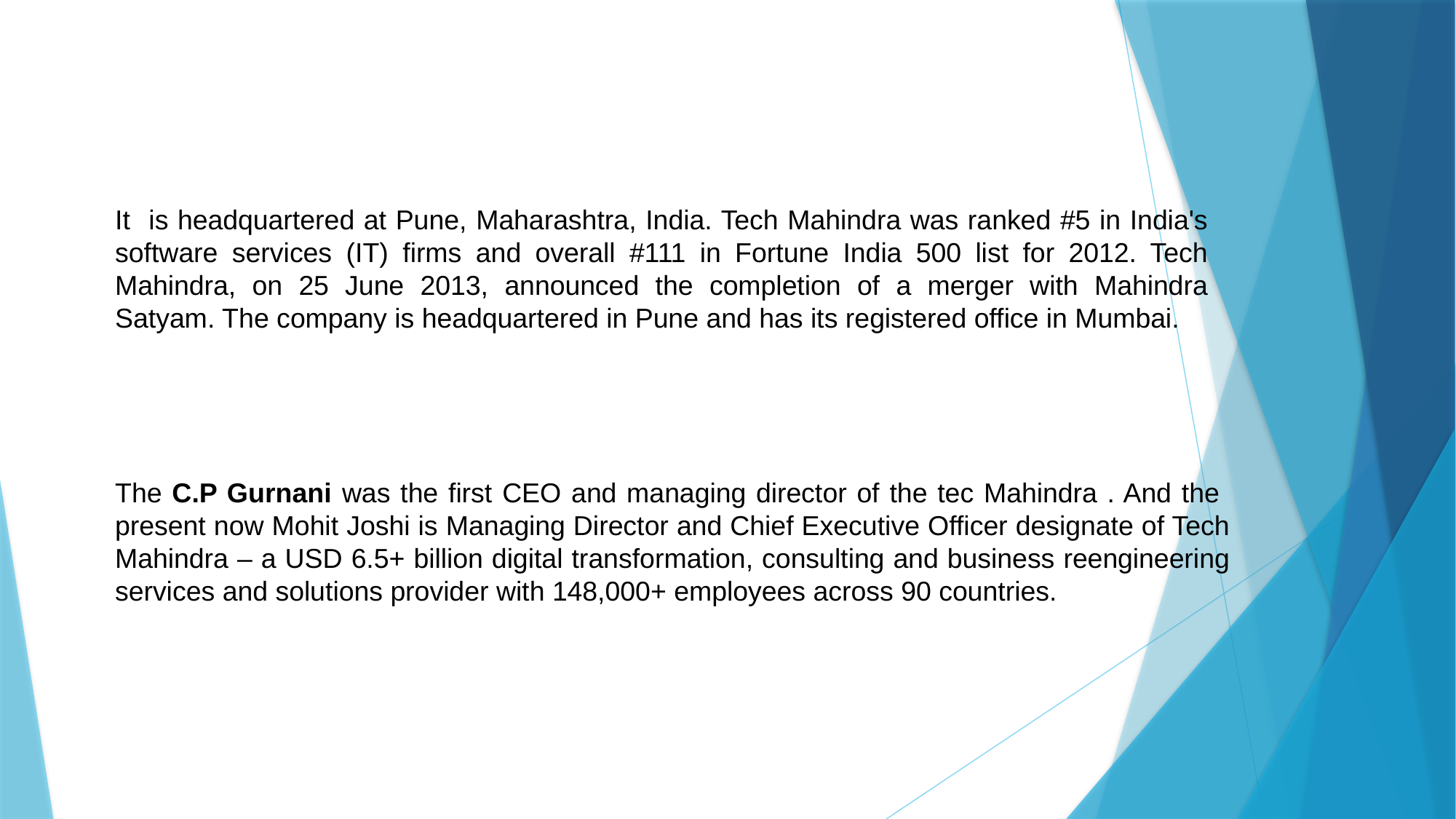

It  is headquartered at Pune, Maharashtra, India. Tech Mahindra was ranked #5 in India's software services (IT) firms and overall #111 in Fortune India 500 list for 2012. Tech Mahindra, on 25 June 2013, announced the completion of a merger with Mahindra Satyam. The company is headquartered in Pune and has its registered office in Mumbai.
The C.P Gurnani was the first CEO and managing director of the tec Mahindra . And the  present now Mohit Joshi is Managing Director and Chief Executive Officer designate of Tech Mahindra – a USD 6.5+ billion digital transformation, consulting and business reengineering services and solutions provider with 148,000+ employees across 90 countries.